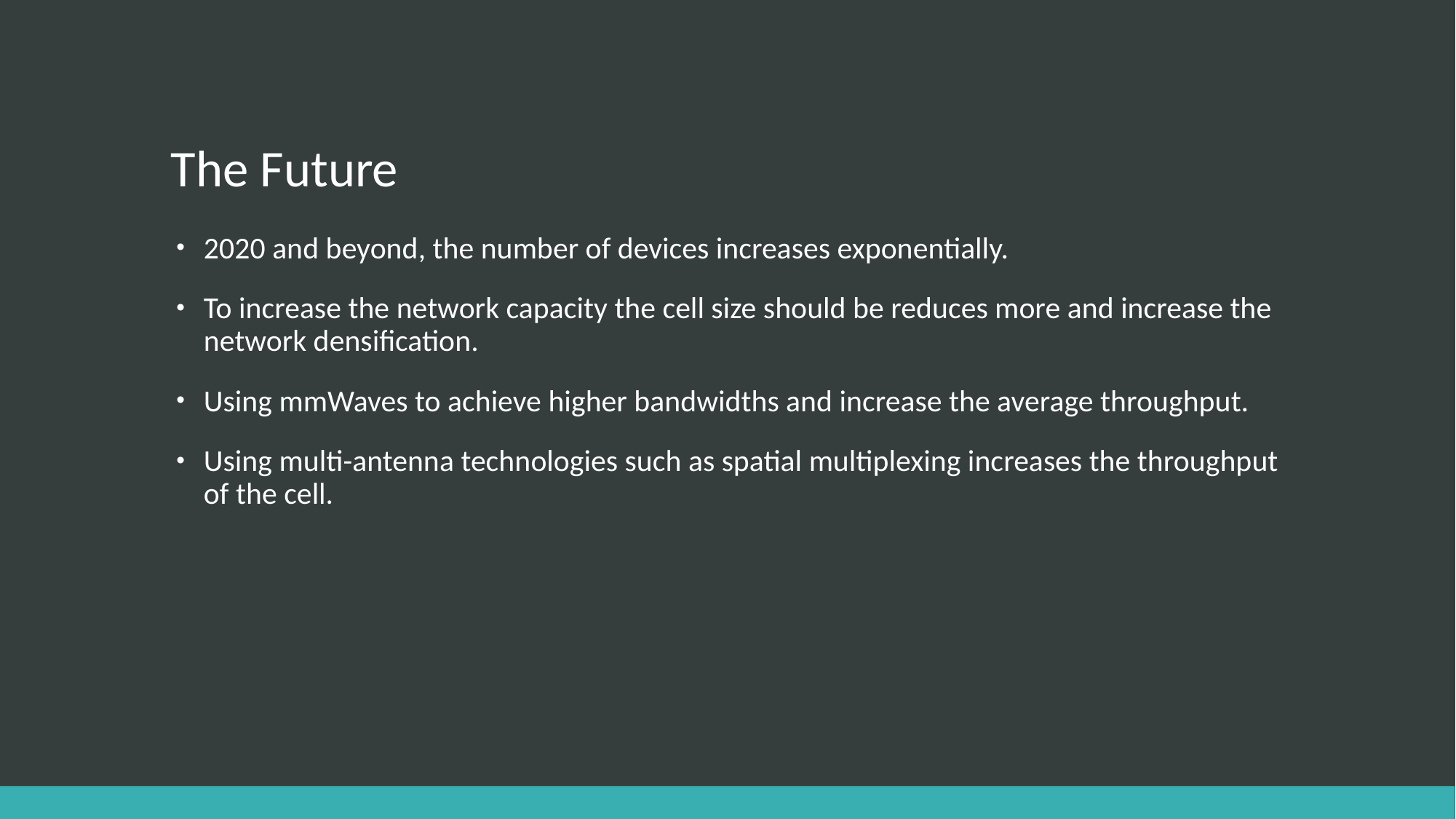

# The Future
2020 and beyond, the number of devices increases exponentially.
To increase the network capacity the cell size should be reduces more and increase the network densification.
Using mmWaves to achieve higher bandwidths and increase the average throughput.
Using multi-antenna technologies such as spatial multiplexing increases the throughput of the cell.